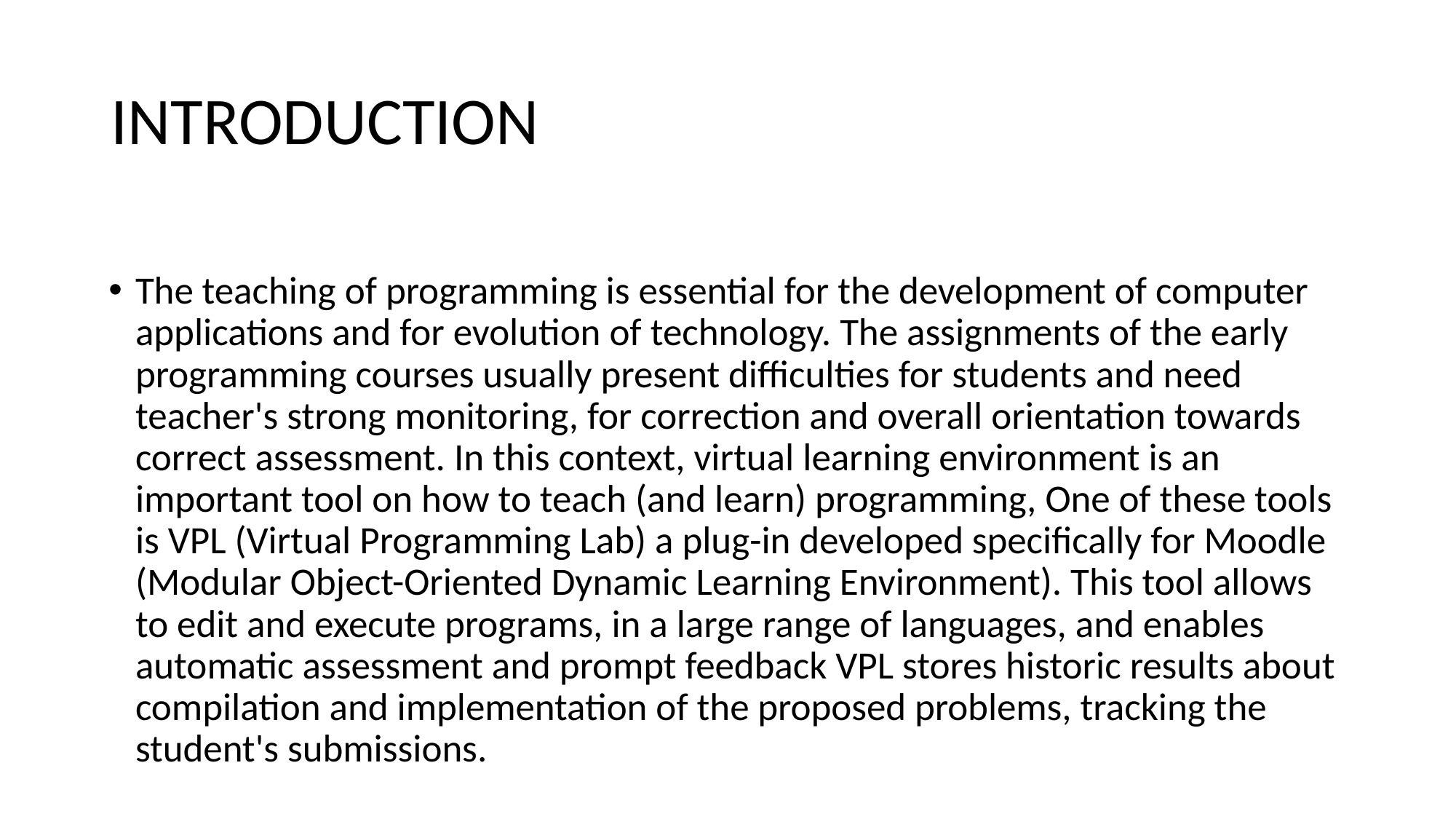

# INTRODUCTION
The teaching of programming is essential for the development of computer applications and for evolution of technology. The assignments of the early programming courses usually present difficulties for students and need teacher's strong monitoring, for correction and overall orientation towards correct assessment. In this context, virtual learning environment is an important tool on how to teach (and learn) programming, One of these tools is VPL (Virtual Programming Lab) a plug-in developed specifically for Moodle (Modular Object-Oriented Dynamic Learning Environment). This tool allows to edit and execute programs, in a large range of languages, and enables automatic assessment and prompt feedback VPL stores historic results about compilation and implementation of the proposed problems, tracking the student's submissions.